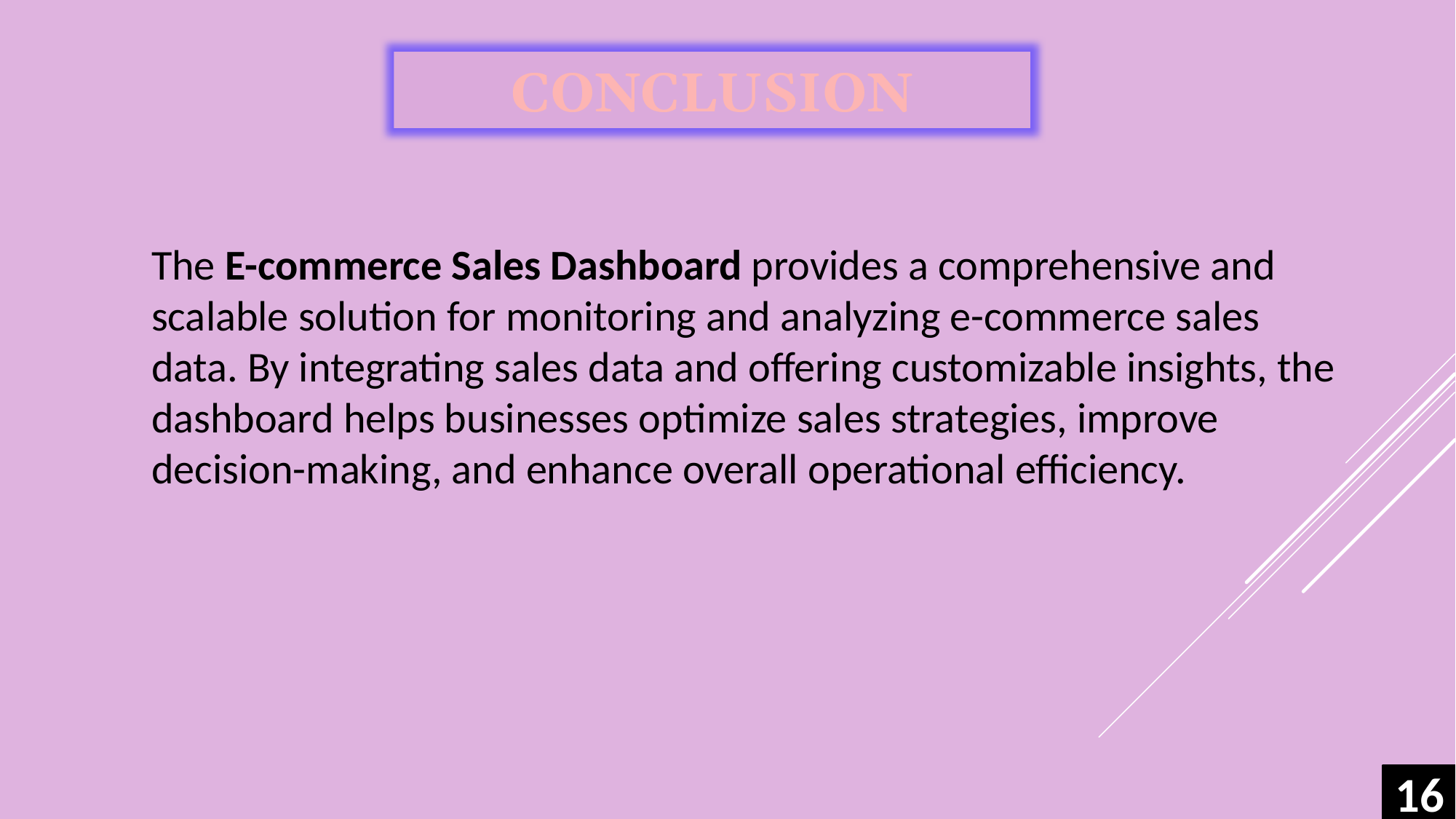

CONCLUSION
The E-commerce Sales Dashboard provides a comprehensive and scalable solution for monitoring and analyzing e-commerce sales data. By integrating sales data and offering customizable insights, the dashboard helps businesses optimize sales strategies, improve decision-making, and enhance overall operational efficiency.

16